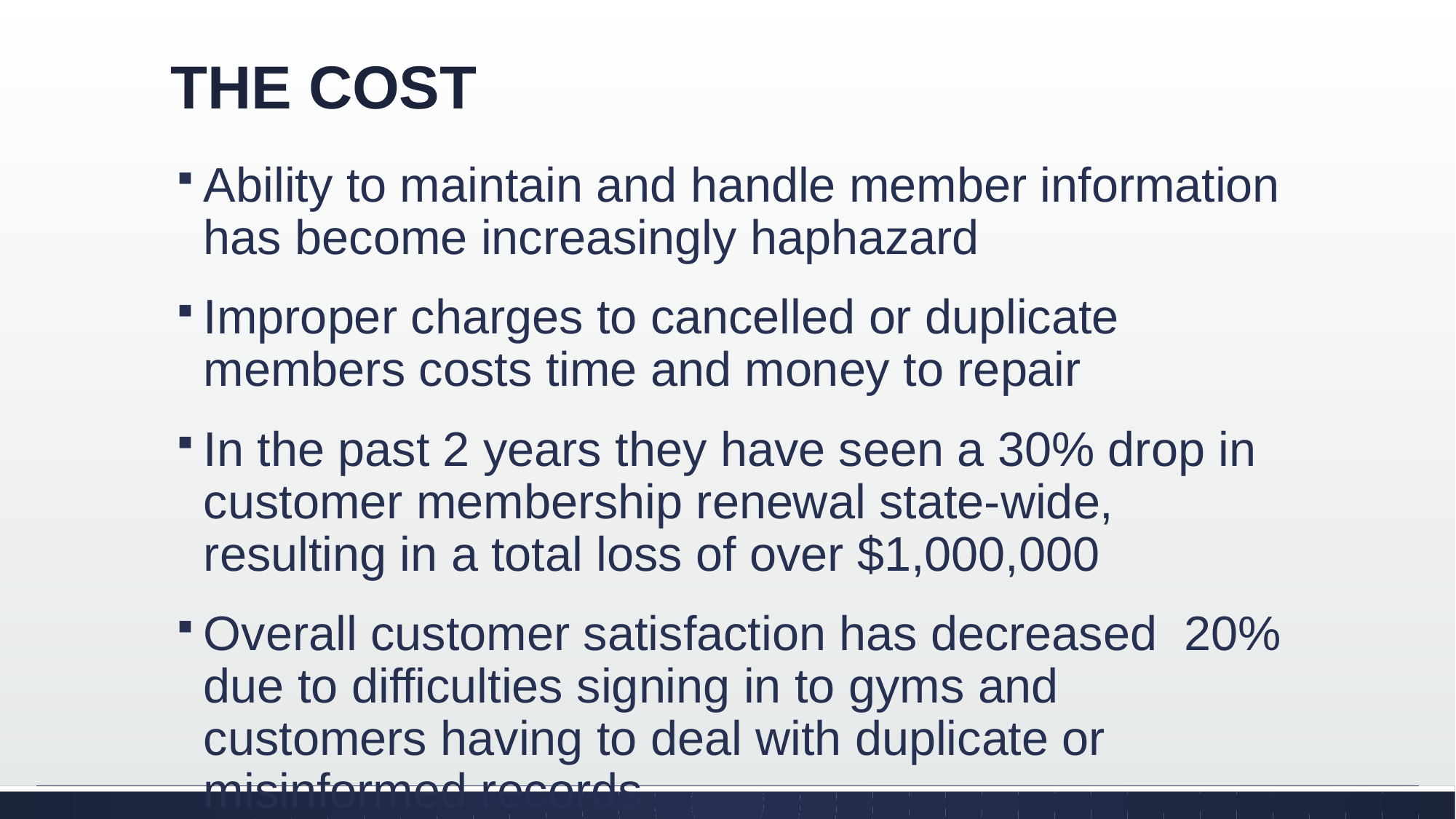

# THE COST
Ability to maintain and handle member information has become increasingly haphazard
Improper charges to cancelled or duplicate members costs time and money to repair
In the past 2 years they have seen a 30% drop in customer membership renewal state-wide, resulting in a total loss of over $1,000,000
Overall customer satisfaction has decreased  20% due to difficulties signing in to gyms and  customers having to deal with duplicate or misinformed records